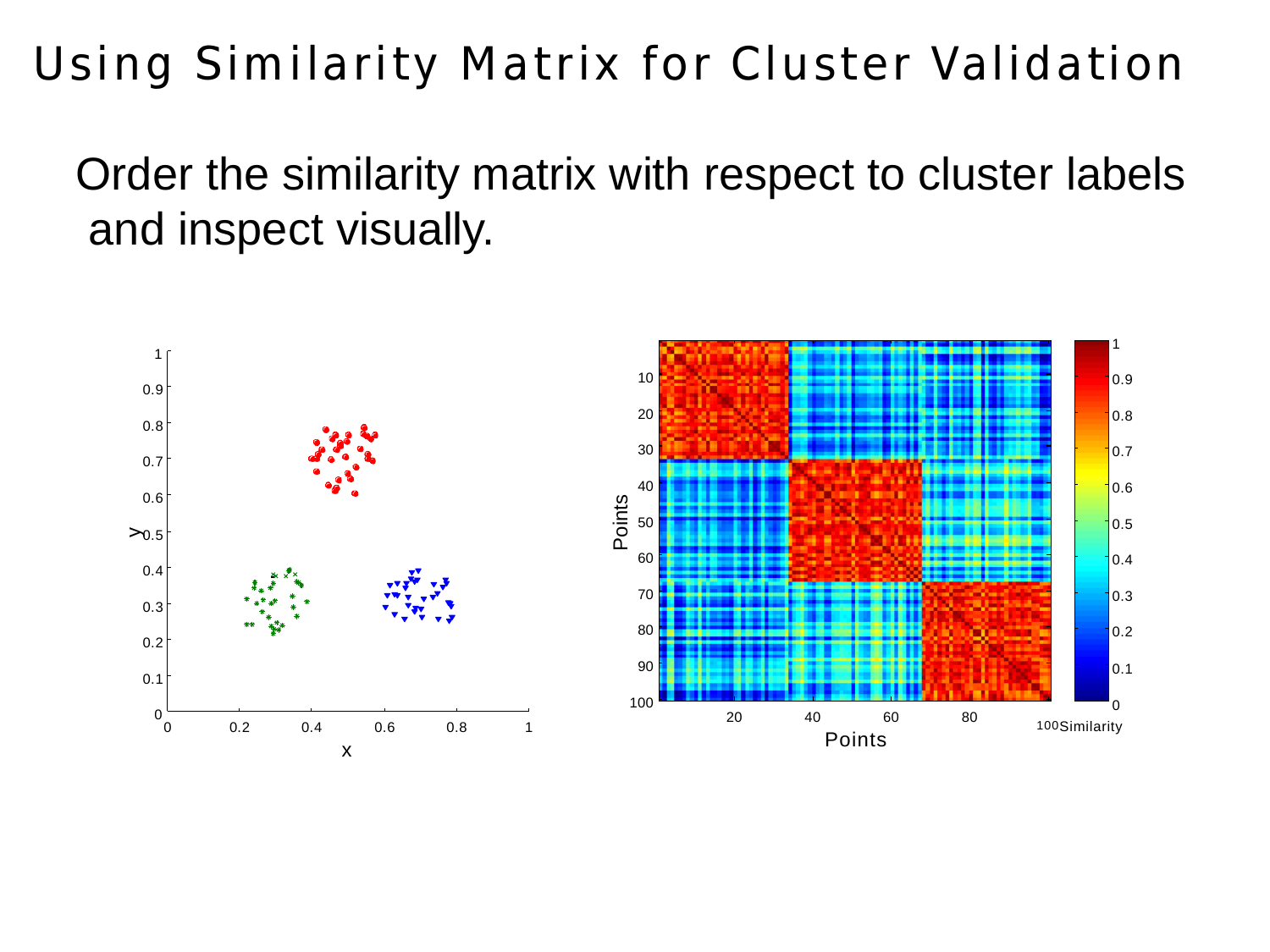

# Using Similarity Matrix for Cluster Validation
Order the similarity matrix with respect to cluster labels  and inspect visually.
1

1

10
0.9

0.9

20
0.8

0.8

30
0.7

0.7

40
0.6
Points

0.6

50
y
0.5

0.5

60
0.4

0.4

70

0.3

0.3

80

0.2

0.2

90
0.1

0.1

100
0

0
20
40
60
80

100Similarity

0
0.2
0.4
0.6
0.8
1
Points
x